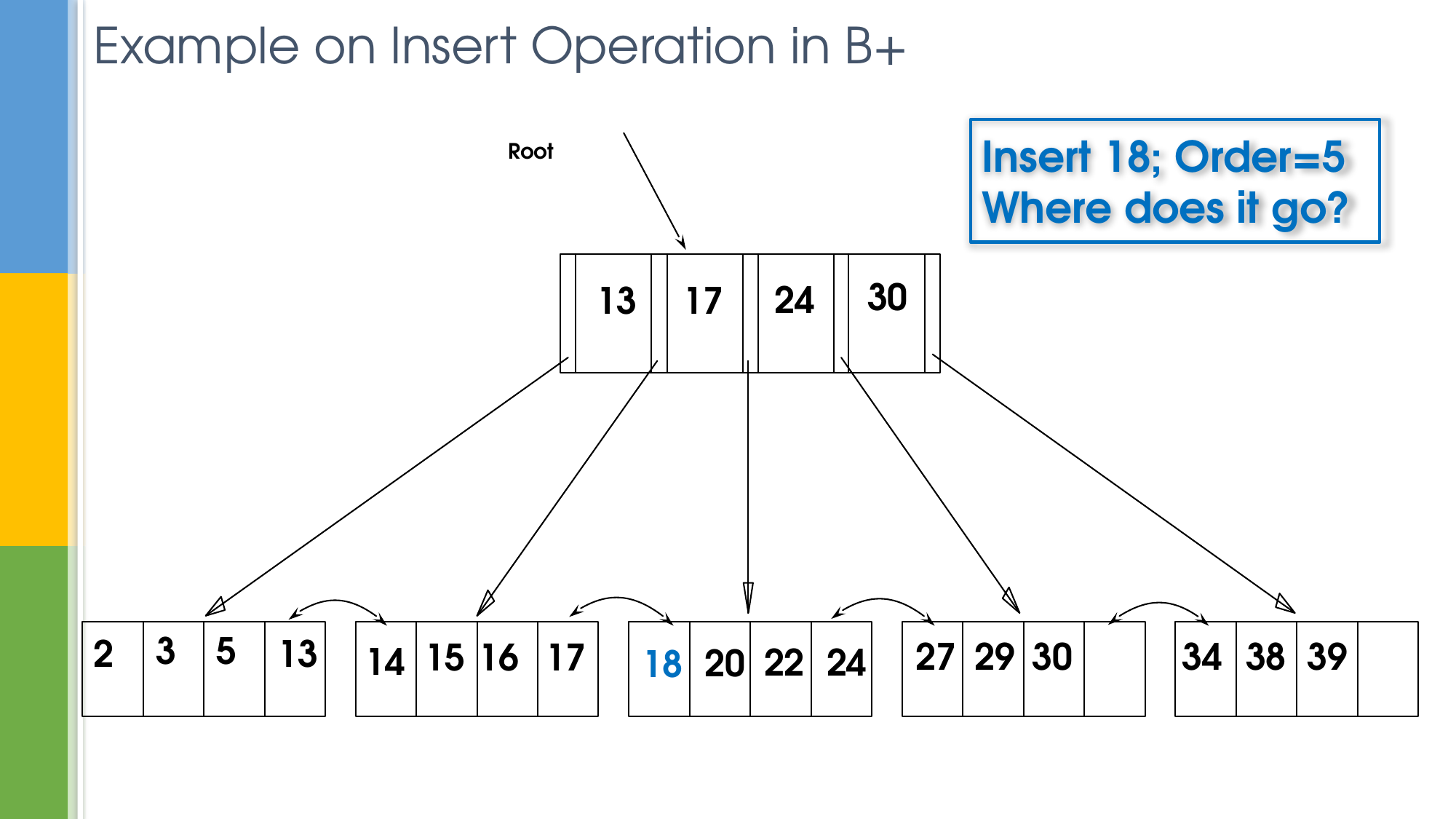

# Example on Insert Operation in B+
Insert 18; Order=5
Where does it go?
Root

30
24
13
17

3
5
2
13
27
29
30
34
38
39
16
14
22
24
20
15
17
18